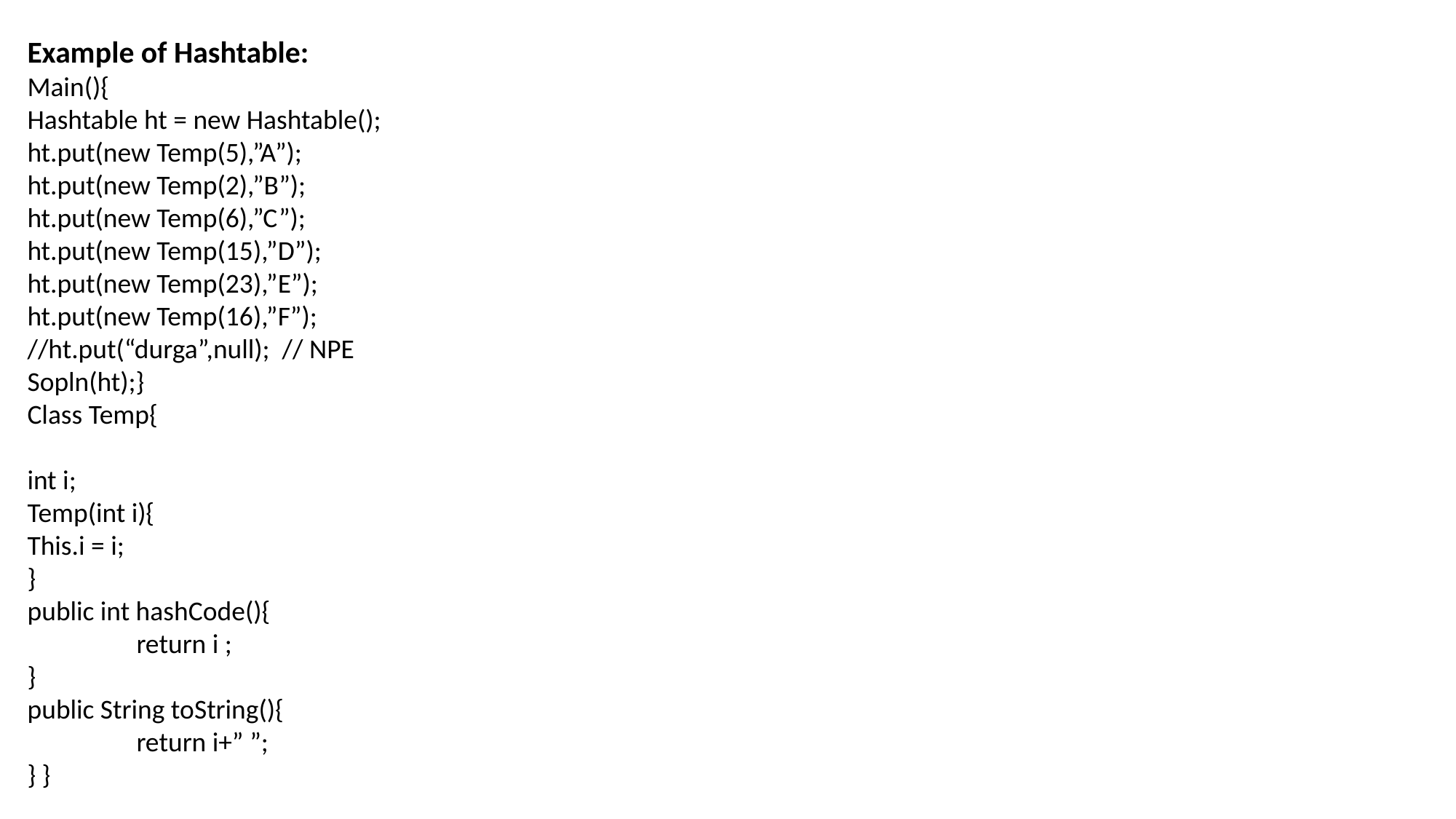

Example of Hashtable:
Main(){
Hashtable ht = new Hashtable();
ht.put(new Temp(5),”A”);
ht.put(new Temp(2),”B”);
ht.put(new Temp(6),”C”);
ht.put(new Temp(15),”D”);
ht.put(new Temp(23),”E”);
ht.put(new Temp(16),”F”);
//ht.put(“durga”,null);  // NPE
Sopln(ht);}
Class Temp{

int i;
Temp(int i){
This.i = i;
}
public int hashCode(){
	return i ;
}
public String toString(){
	return i+” ”;
} }